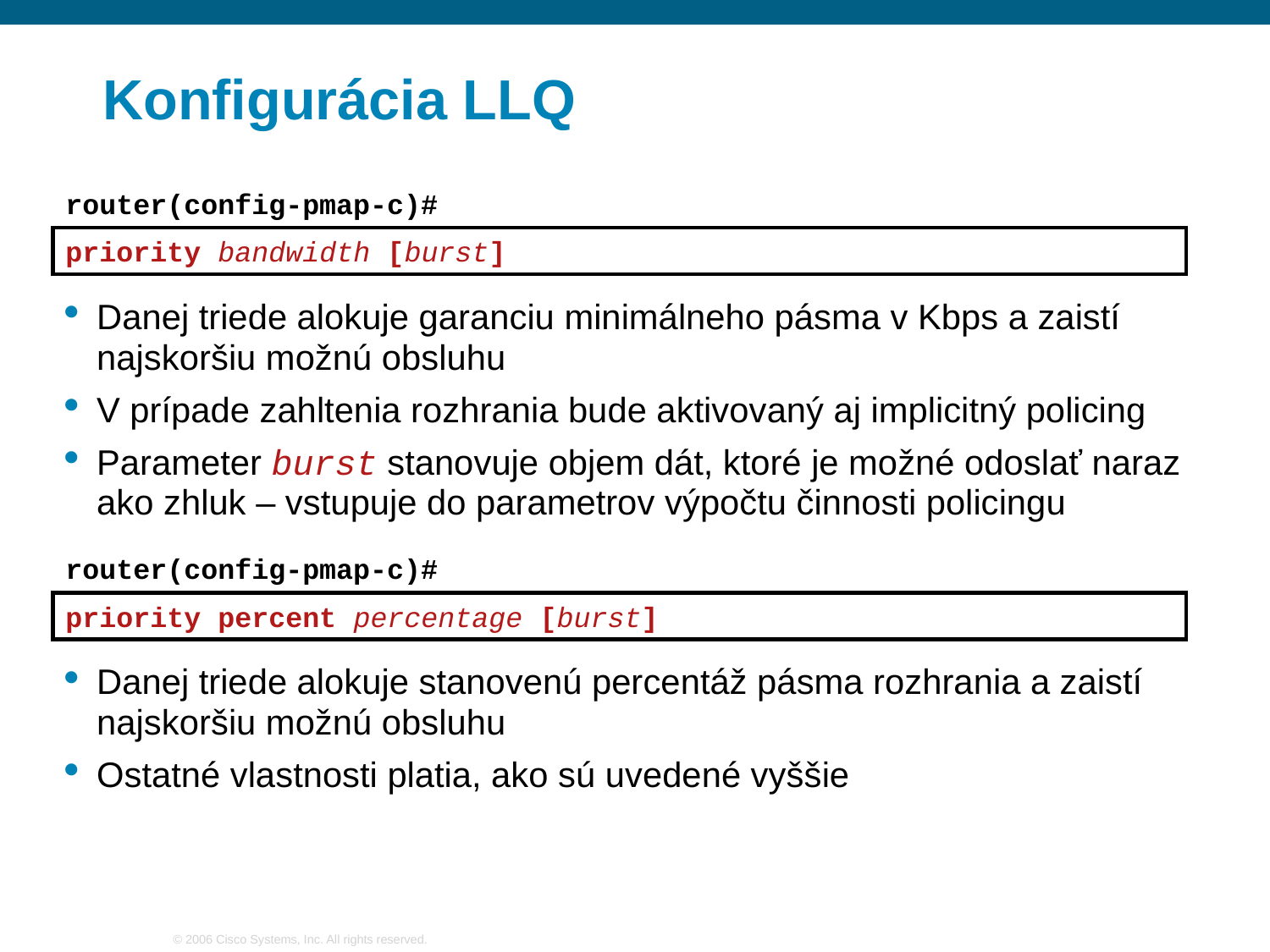

Konfigurácia LLQ
router(config-pmap-c)#
priority bandwidth [burst]
Danej triede alokuje garanciu minimálneho pásma v Kbps a zaistí najskoršiu možnú obsluhu
V prípade zahltenia rozhrania bude aktivovaný aj implicitný policing
Parameter burst stanovuje objem dát, ktoré je možné odoslať naraz ako zhluk – vstupuje do parametrov výpočtu činnosti policingu
router(config-pmap-c)#
priority percent percentage [burst]
Danej triede alokuje stanovenú percentáž pásma rozhrania a zaistí najskoršiu možnú obsluhu
Ostatné vlastnosti platia, ako sú uvedené vyššie